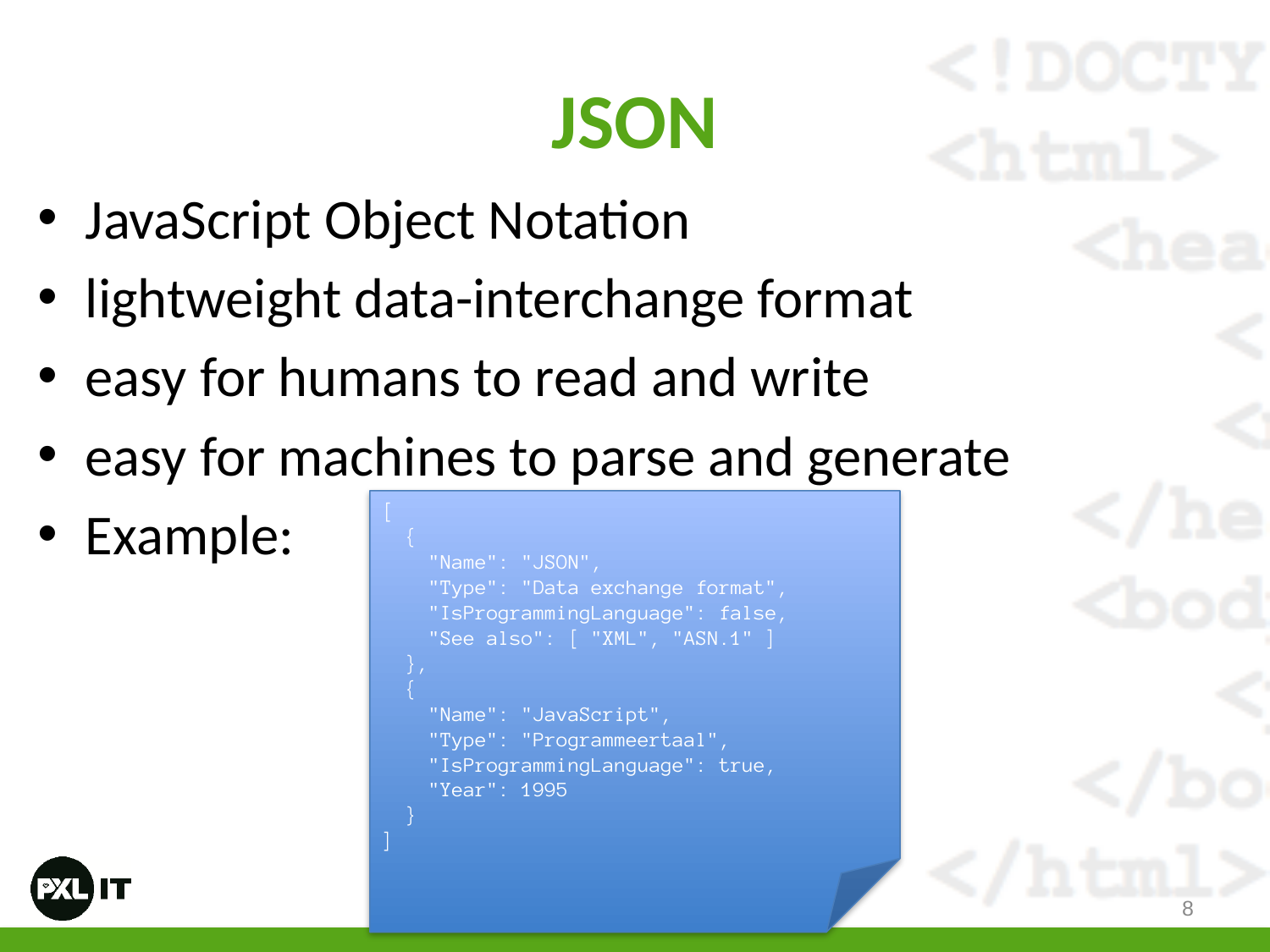

# JSON
JavaScript Object Notation
lightweight data-interchange format
easy for humans to read and write
easy for machines to parse and generate
Example:
[
  {
    "Name": "JSON",
    "Type": "Data exchange format",
    "IsProgrammingLanguage": false,
    "See also": [ "XML", "ASN.1" ]
  },
  {
    "Name": "JavaScript",
    "Type": "Programmeertaal",
    "IsProgrammingLanguage": true,
    "Year": 1995
  }
]
8